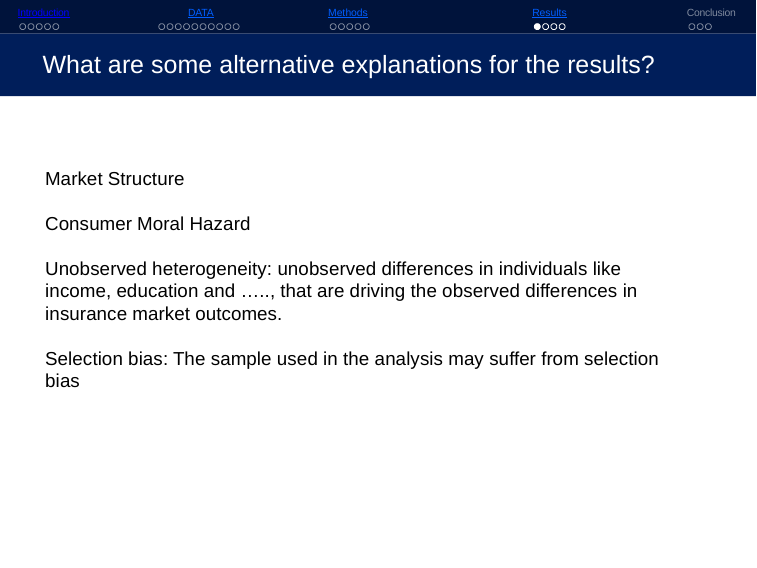

Introduction
DATA
Methods
Results
Conclusion

What are some alternative explanations for the results?
Market Structure

Consumer Moral Hazard

Unobserved heterogeneity: unobserved differences in individuals like income, education and ….., that are driving the observed differences in insurance market outcomes.

Selection bias: The sample used in the analysis may suffer from selection bias